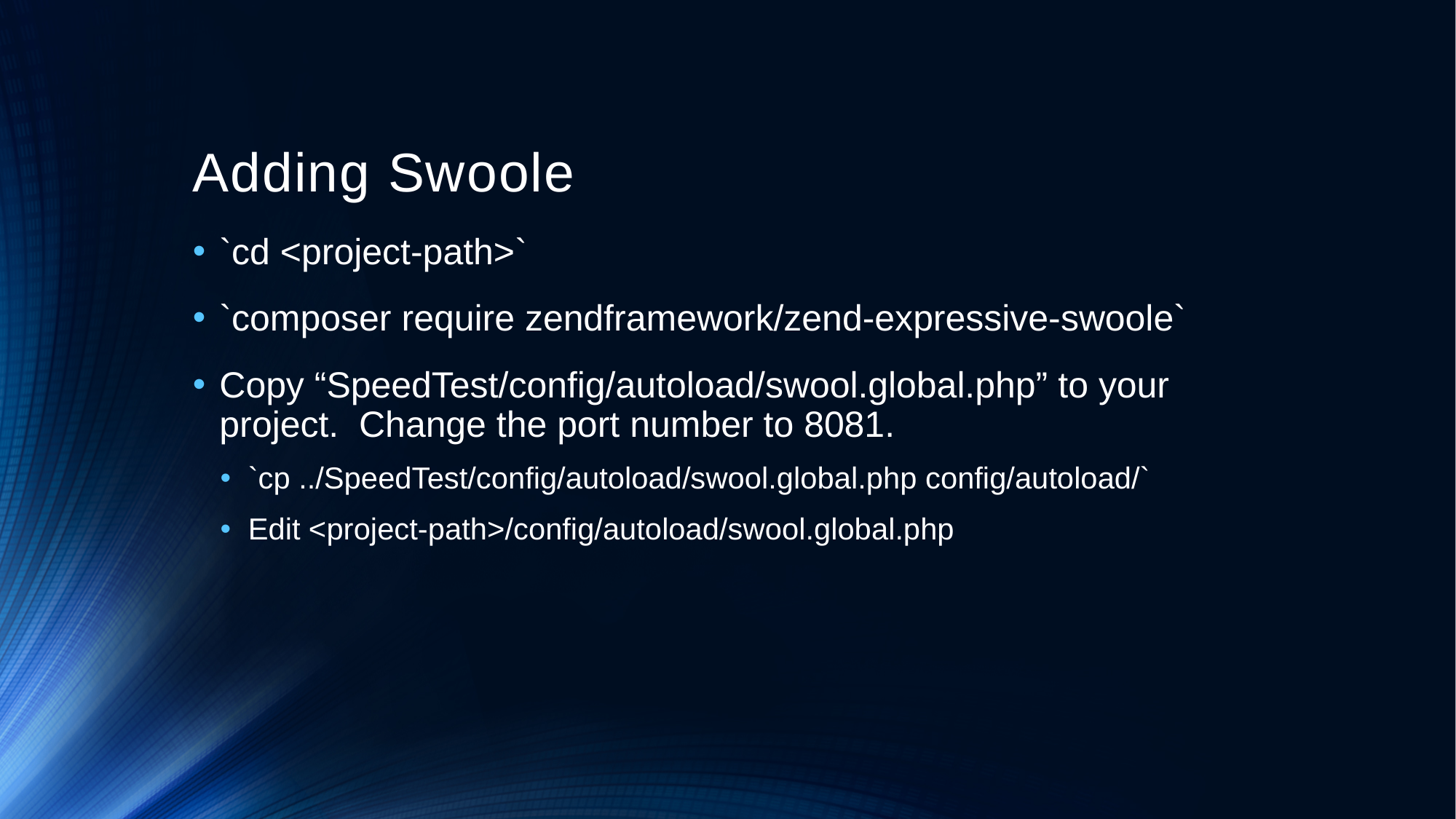

# Adding Swoole
`cd <project-path>`
`composer require zendframework/zend-expressive-swoole`
Copy “SpeedTest/config/autoload/swool.global.php” to your project.  Change the port number to 8081.
`cp ../SpeedTest/config/autoload/swool.global.php config/autoload/`
Edit <project-path>/config/autoload/swool.global.php